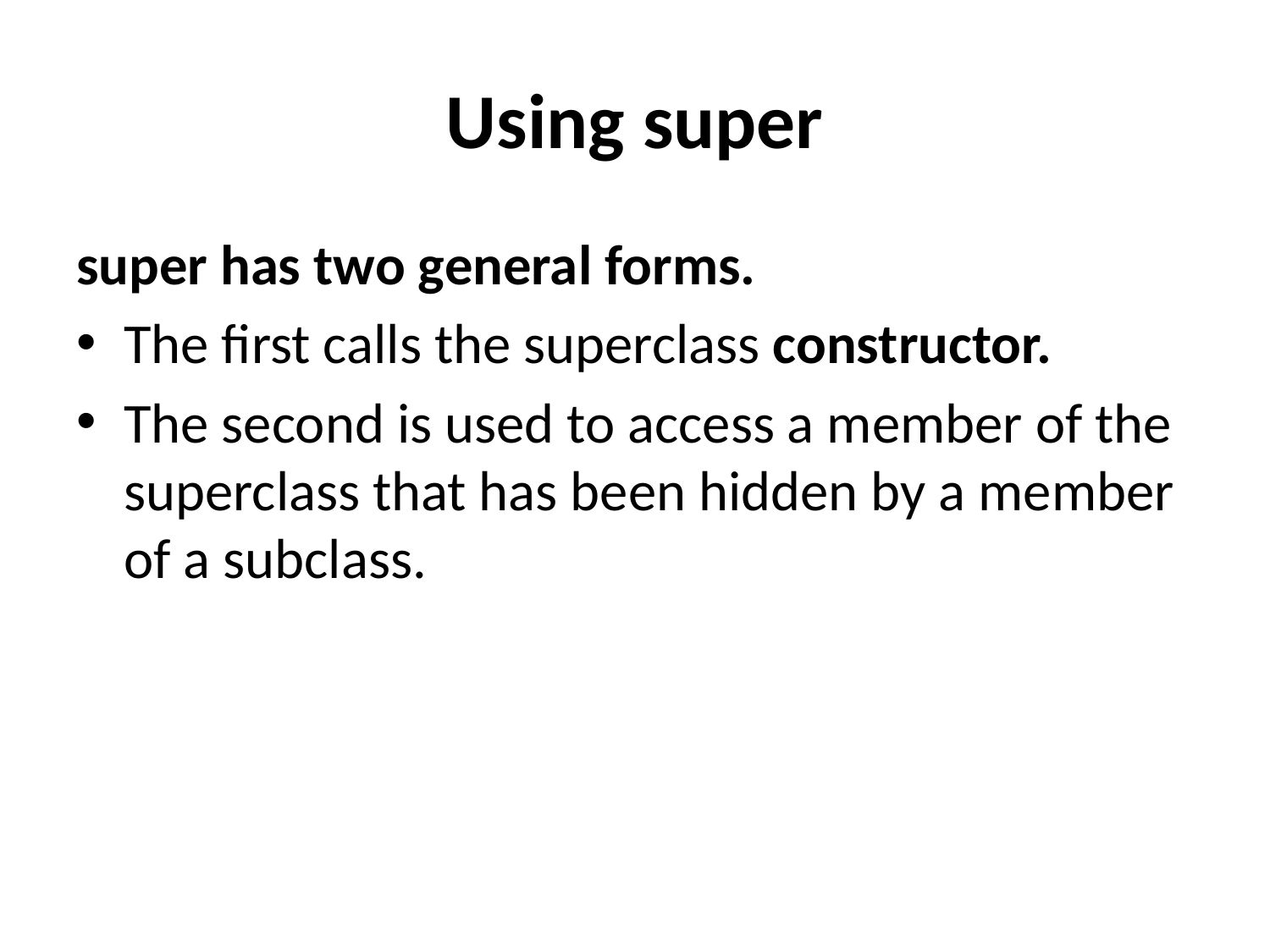

# Using super
super has two general forms.
The first calls the superclass constructor.
The second is used to access a member of the superclass that has been hidden by a member of a subclass.